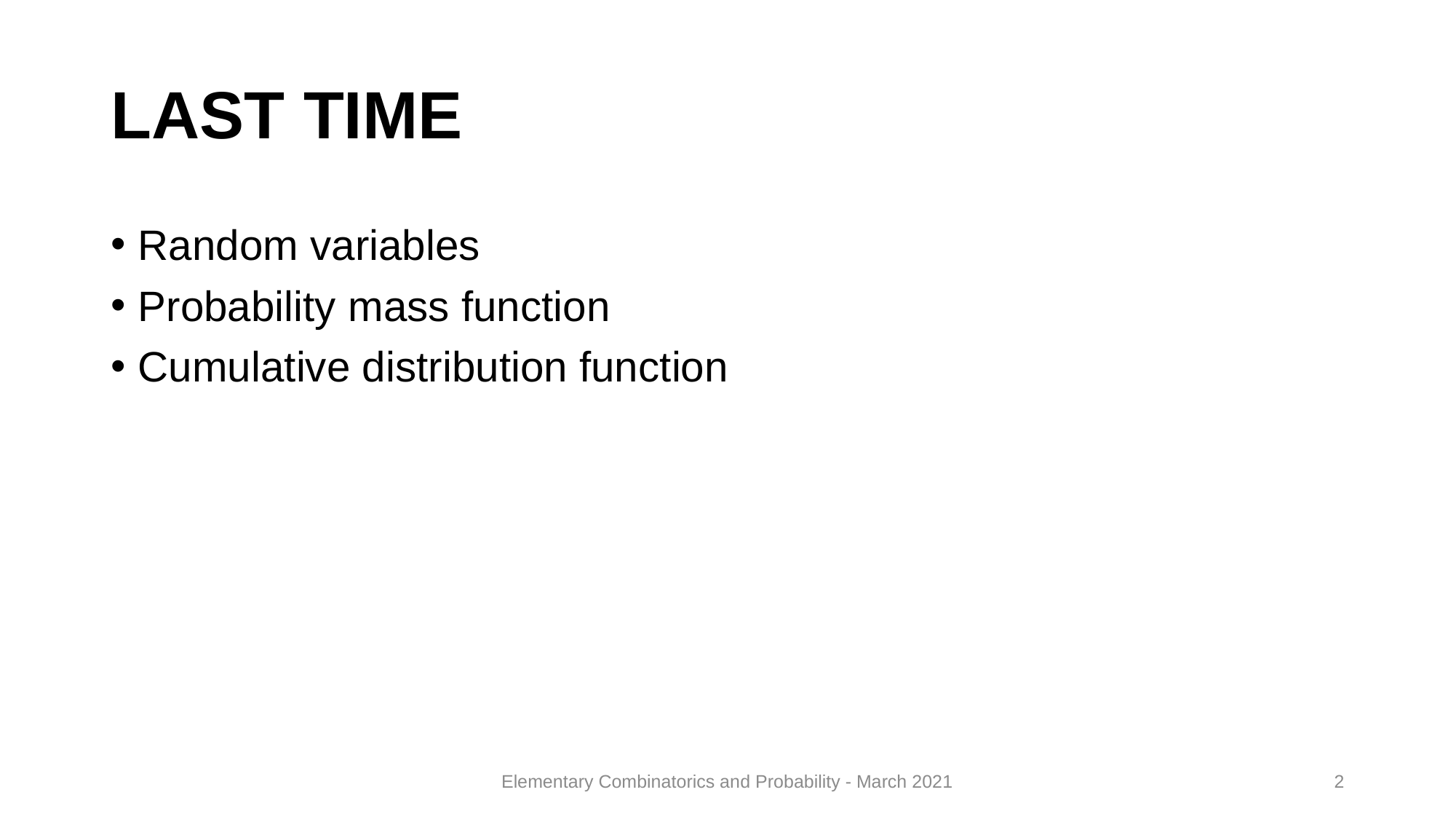

# Last time
Random variables
Probability mass function
Cumulative distribution function

Elementary Combinatorics and Probability - March 2021
2